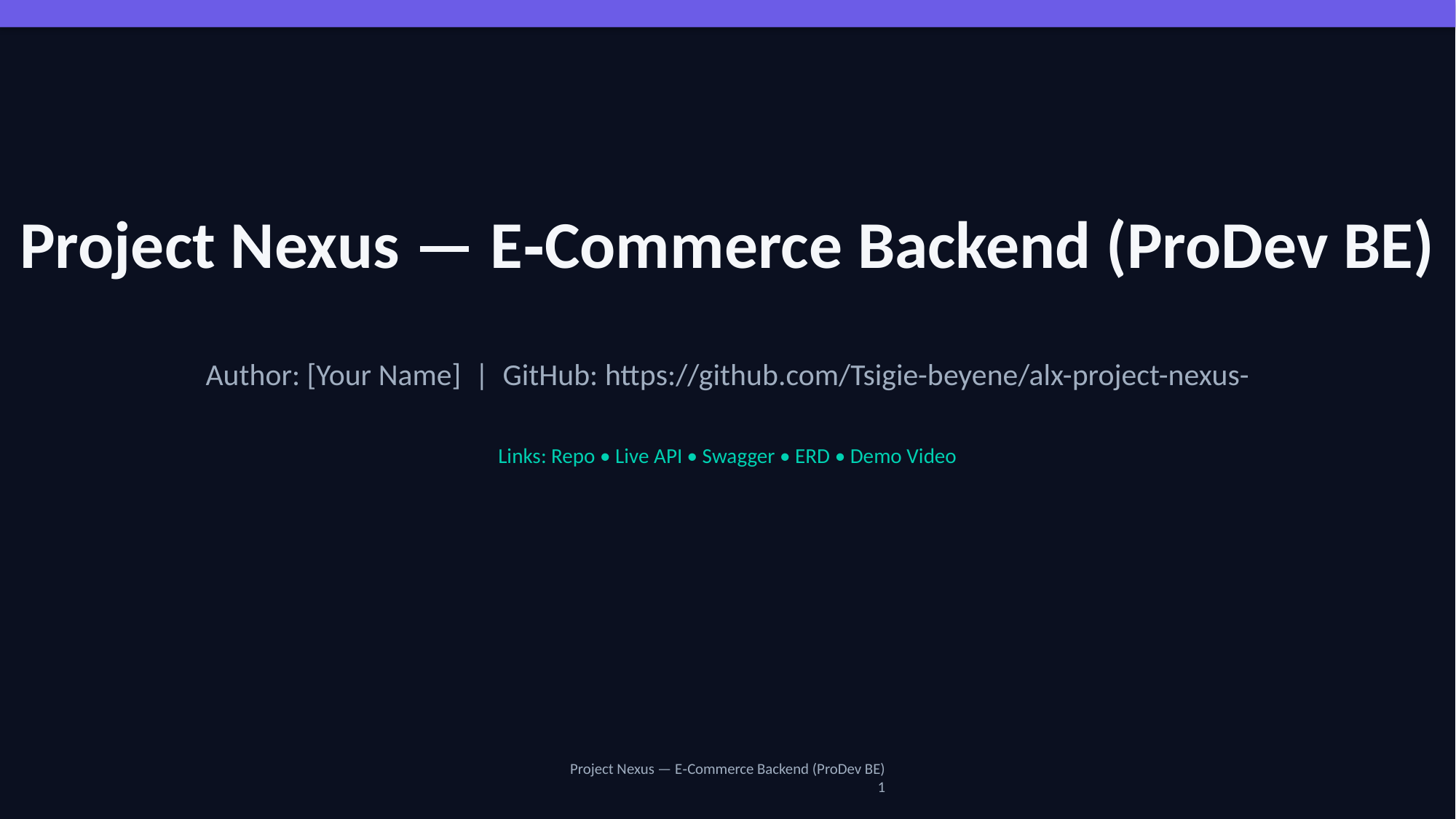

Project Nexus — E‑Commerce Backend (ProDev BE)
Author: [Your Name]  |  GitHub: https://github.com/Tsigie-beyene/alx-project-nexus-
Links: Repo • Live API • Swagger • ERD • Demo Video
Project Nexus — E‑Commerce Backend (ProDev BE)
1